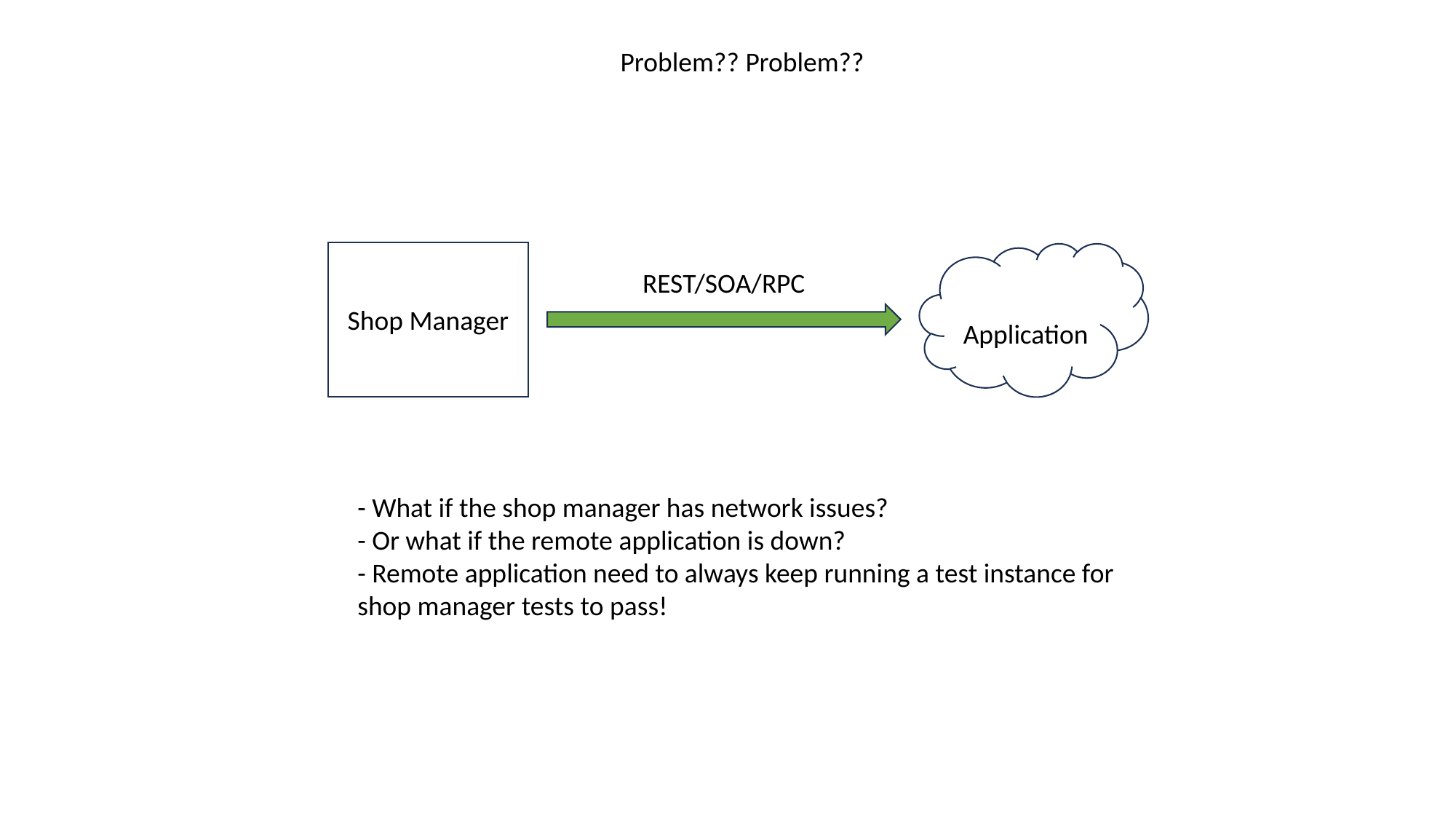

Problem?? Problem??
Shop Manager
Remote
Application
REST/SOA/RPC

- What if the shop manager has network issues?
- Or what if the remote application is down?
- Remote application need to always keep running a test instance for shop manager tests to pass!